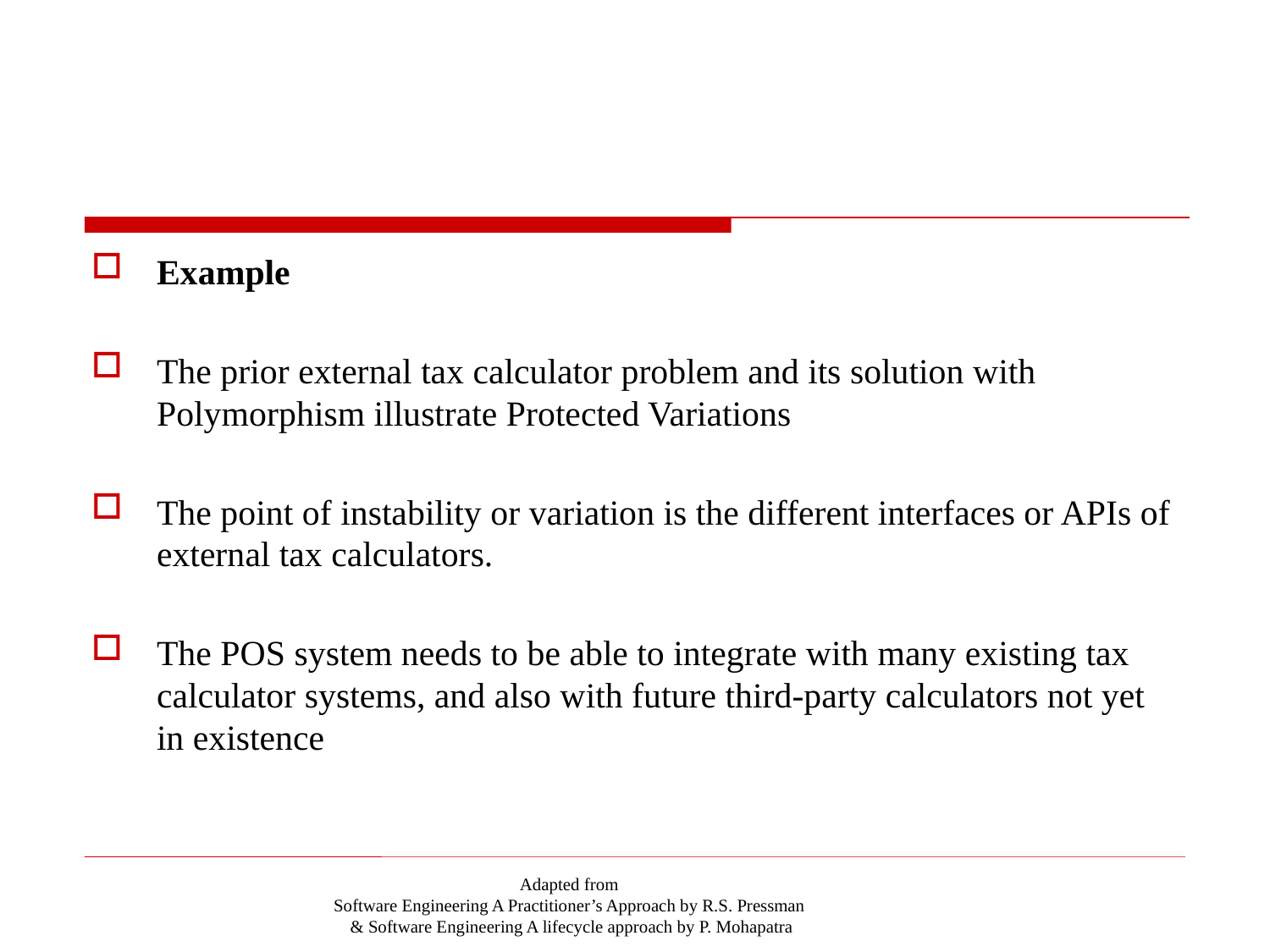

#
Example

The prior external tax calculator problem and its solution with Polymorphism illustrate Protected Variations

The point of instability or variation is the different interfaces or APIs of external tax calculators.

The POS system needs to be able to integrate with many existing tax calculator systems, and also with future third-party calculators not yet in existence

Adapted from
Software Engineering A Practitioner’s Approach by R.S. Pressman
& Software Engineering A lifecycle approach by P. Mohapatra